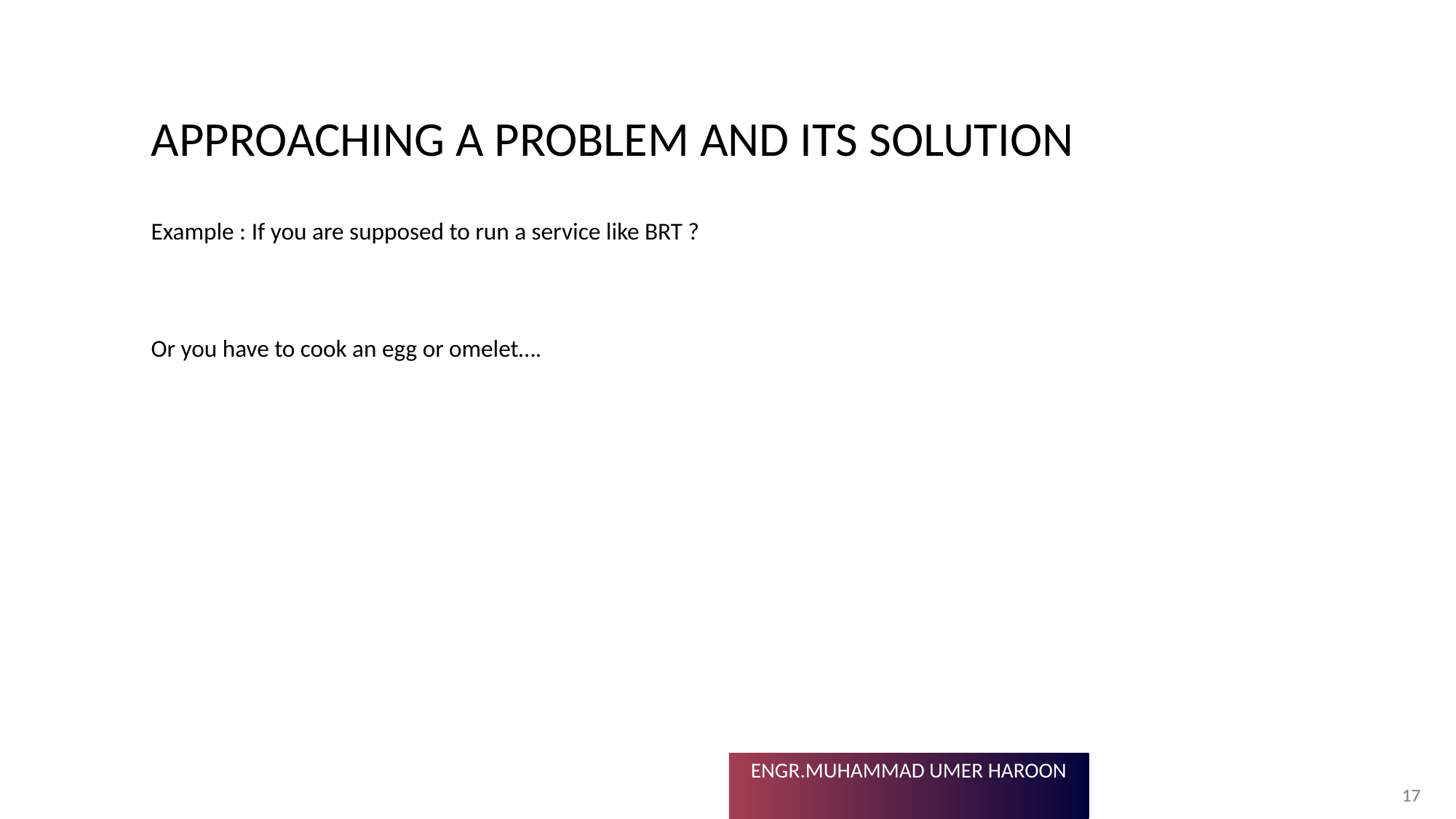

# APPROACHING A PROBLEM AND ITS SOLUTION
Example : If you are supposed to run a service like BRT ?

Or you have to cook an egg or omelet….
17